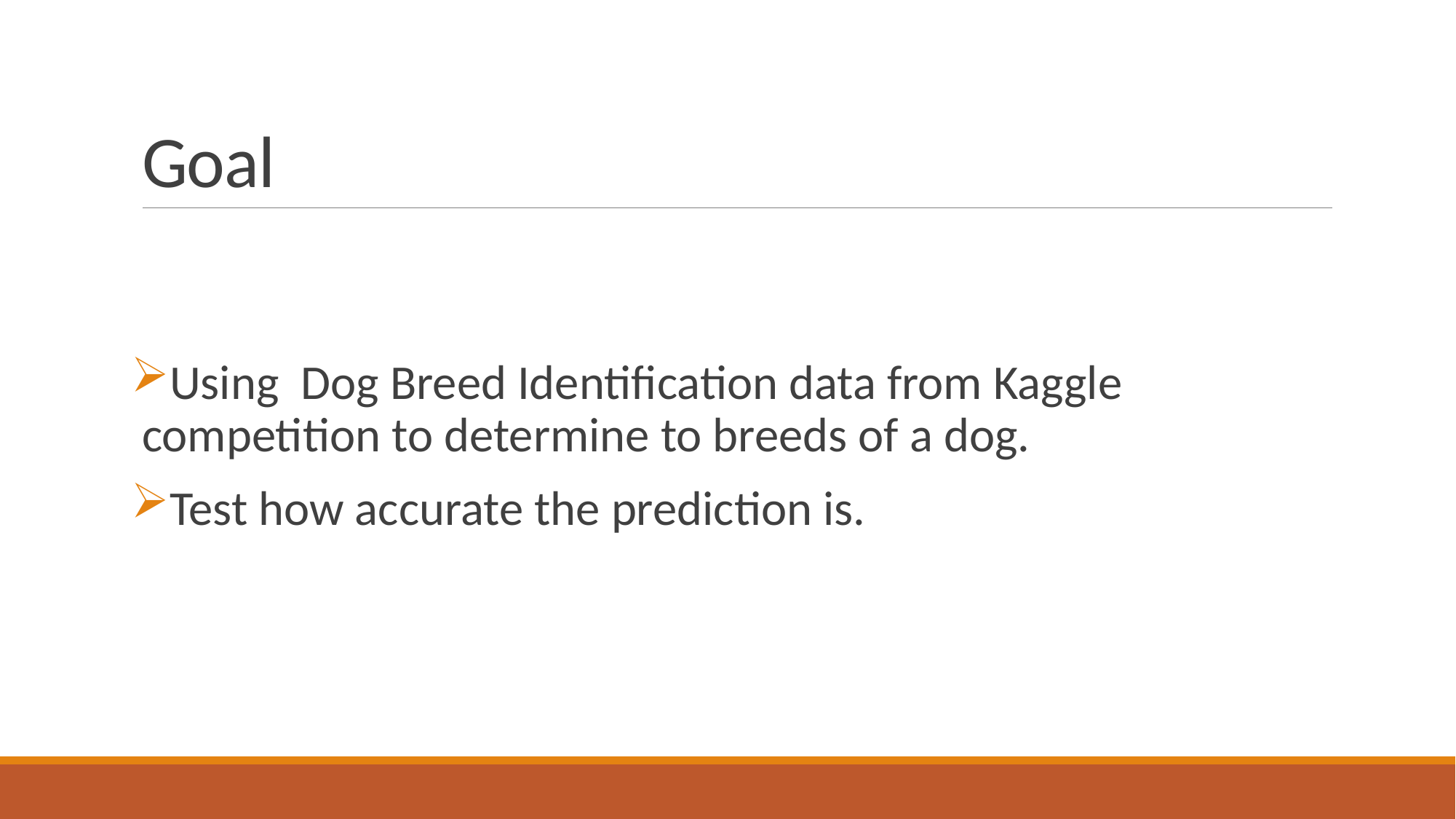

# Goal

Using  Dog Breed Identification data from Kaggle competition to determine to breeds of a dog.
Test how accurate the prediction is.
5